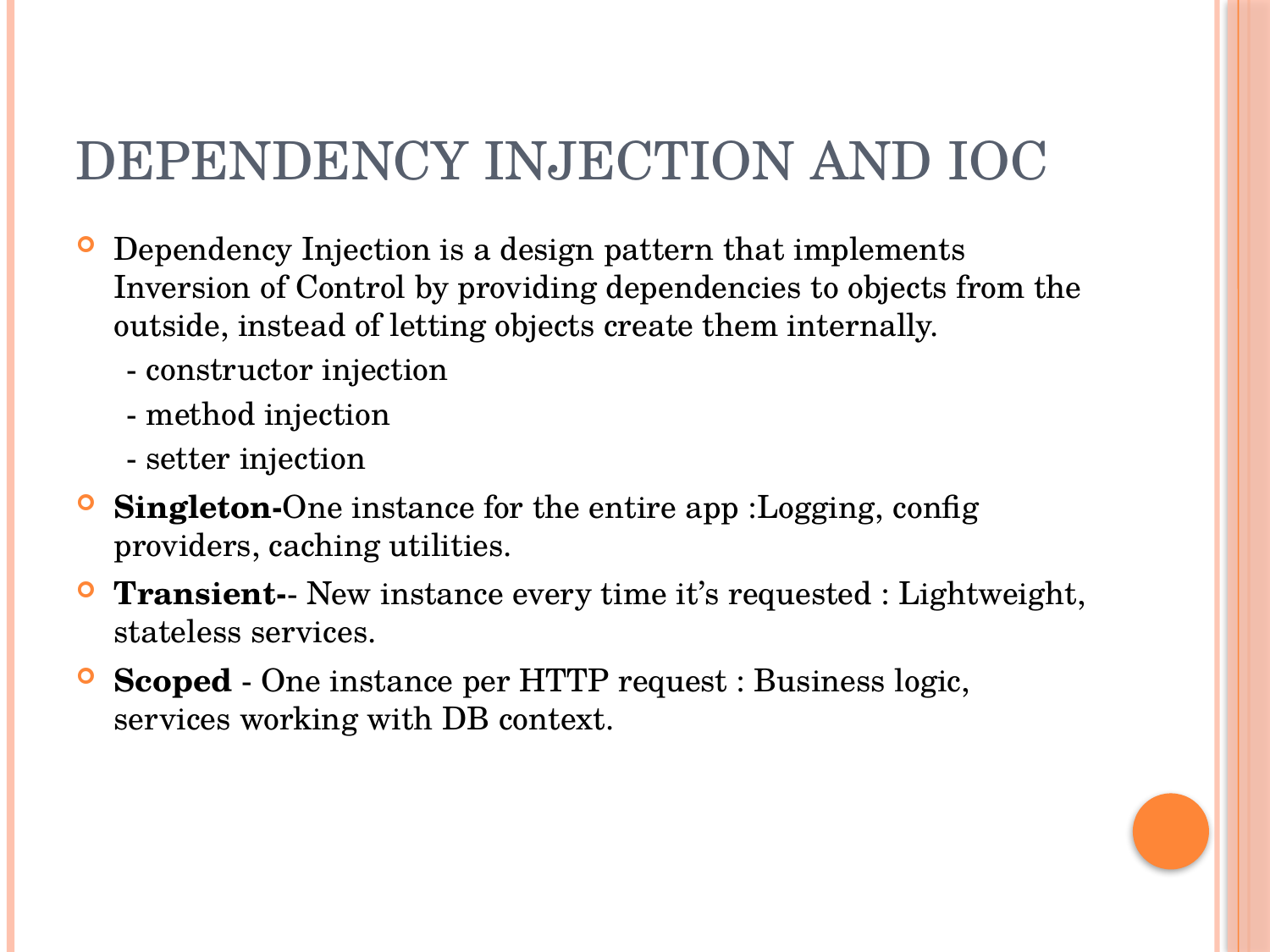

# Dependency injection and ioc
Dependency Injection is a design pattern that implements Inversion of Control by providing dependencies to objects from the outside, instead of letting objects create them internally.
- constructor injection
- method injection
- setter injection
Singleton-One instance for the entire app :Logging, config providers, caching utilities.
Transient-- New instance every time it’s requested : Lightweight, stateless services.
Scoped - One instance per HTTP request : Business logic, services working with DB context.